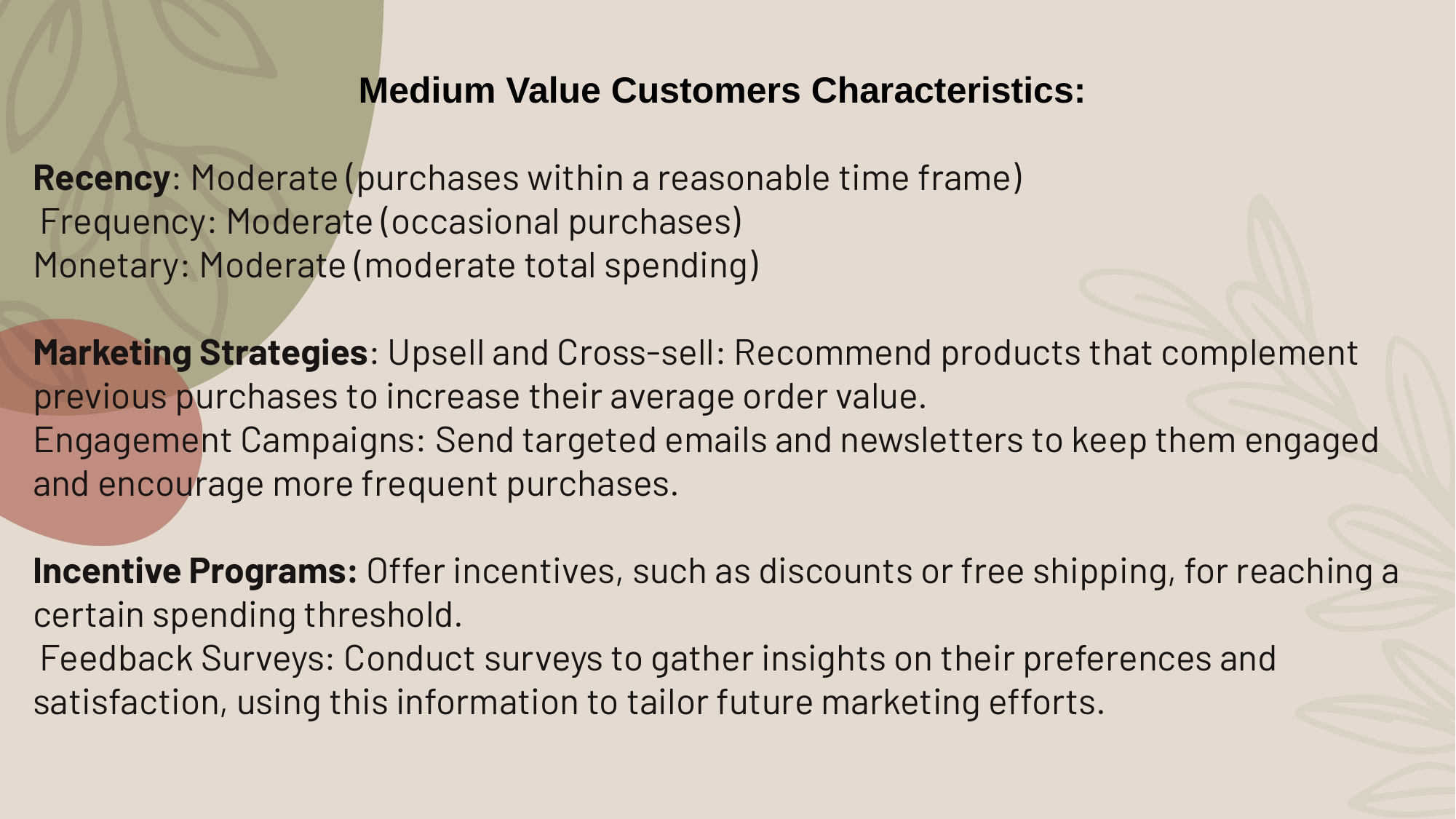

Medium Value Customers Characteristics:

Recency: Moderate (purchases within a reasonable time frame)
 Frequency: Moderate (occasional purchases)
Monetary: Moderate (moderate total spending)

Marketing Strategies: Upsell and Cross-sell: Recommend products that complement previous purchases to increase their average order value.
Engagement Campaigns: Send targeted emails and newsletters to keep them engaged and encourage more frequent purchases.

Incentive Programs: Offer incentives, such as discounts or free shipping, for reaching a certain spending threshold.
 Feedback Surveys: Conduct surveys to gather insights on their preferences and satisfaction, using this information to tailor future marketing efforts.